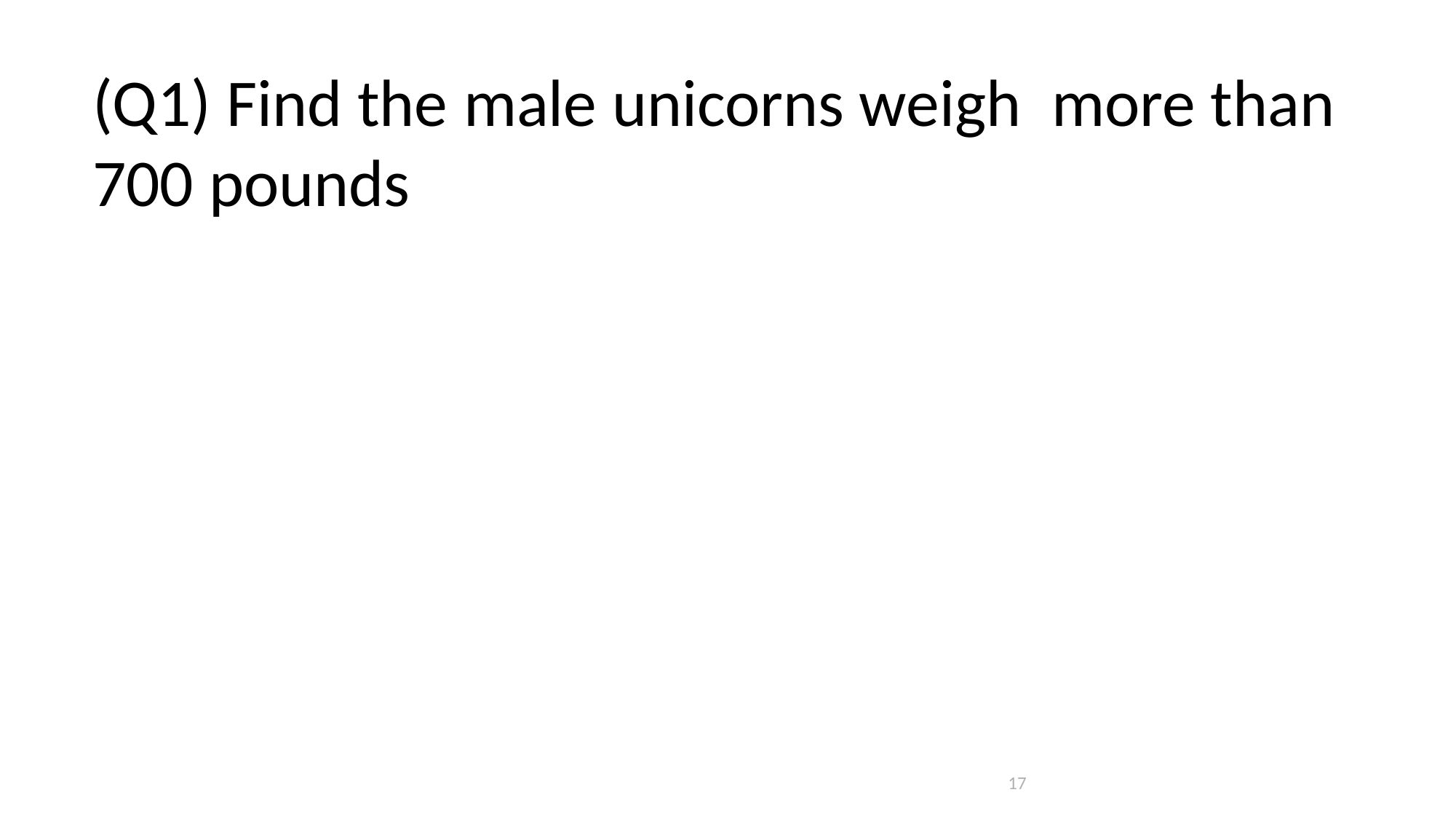

# (Q1) Find the male unicorns weigh  more than 700 pounds
17